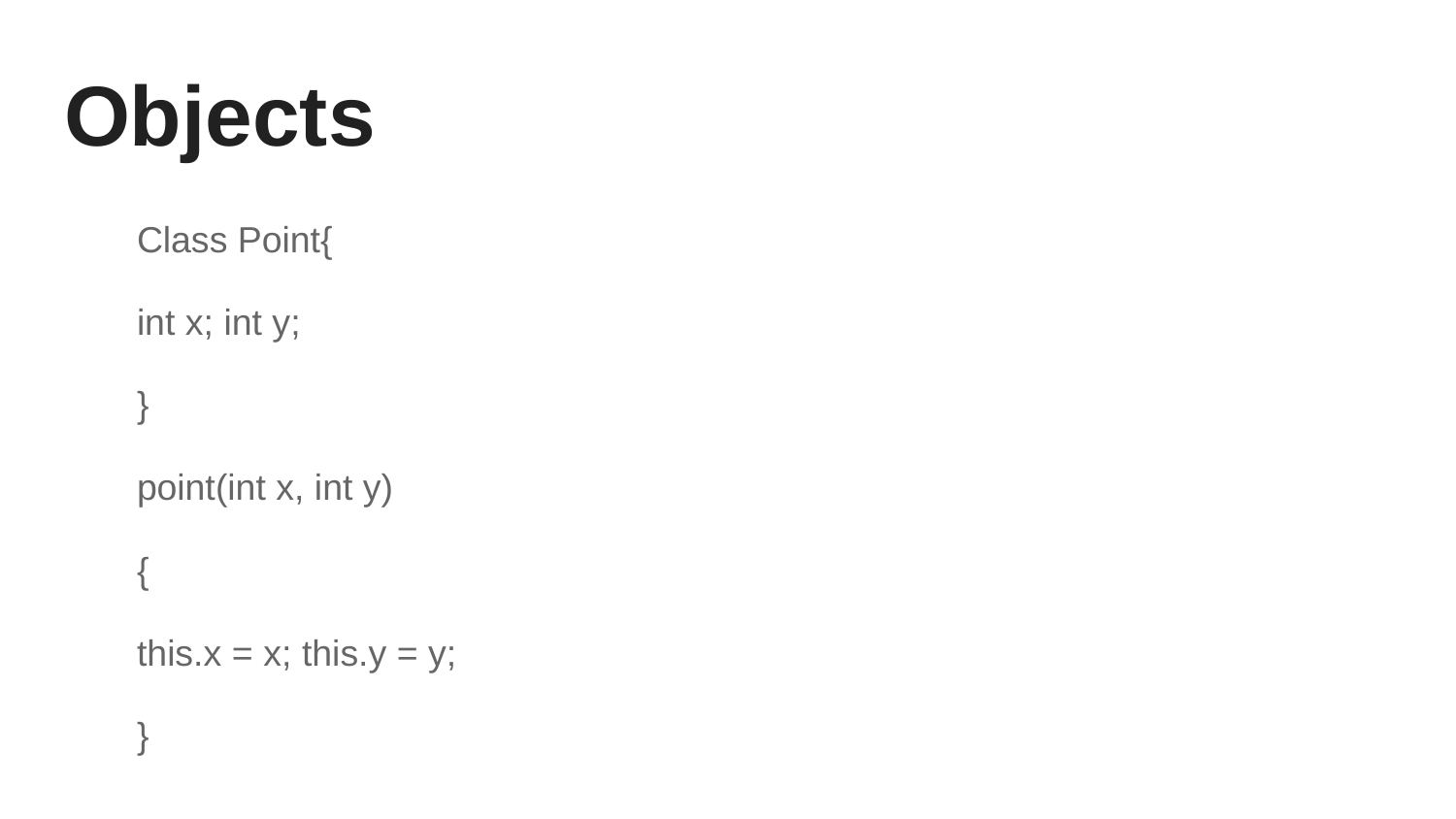

# Objects
Class Point{
int x; int y;
}
point(int x, int y)
{
this.x = x; this.y = y;
}